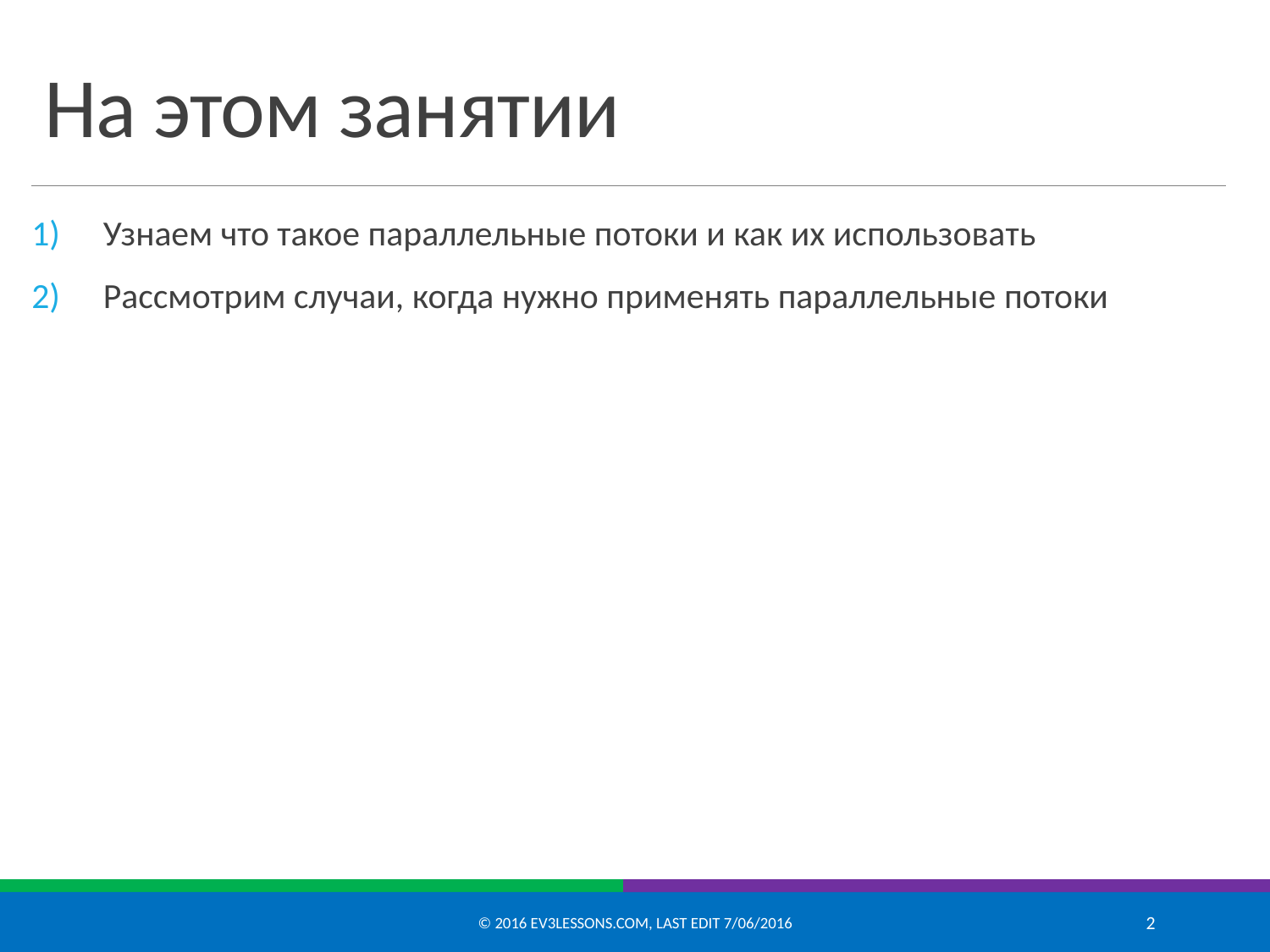

# На этом занятии
Узнаем что такое параллельные потоки и как их использовать
Рассмотрим случаи, когда нужно применять параллельные потоки

© 2016 EV3Lessons.com, Last edit 7/06/2016
2